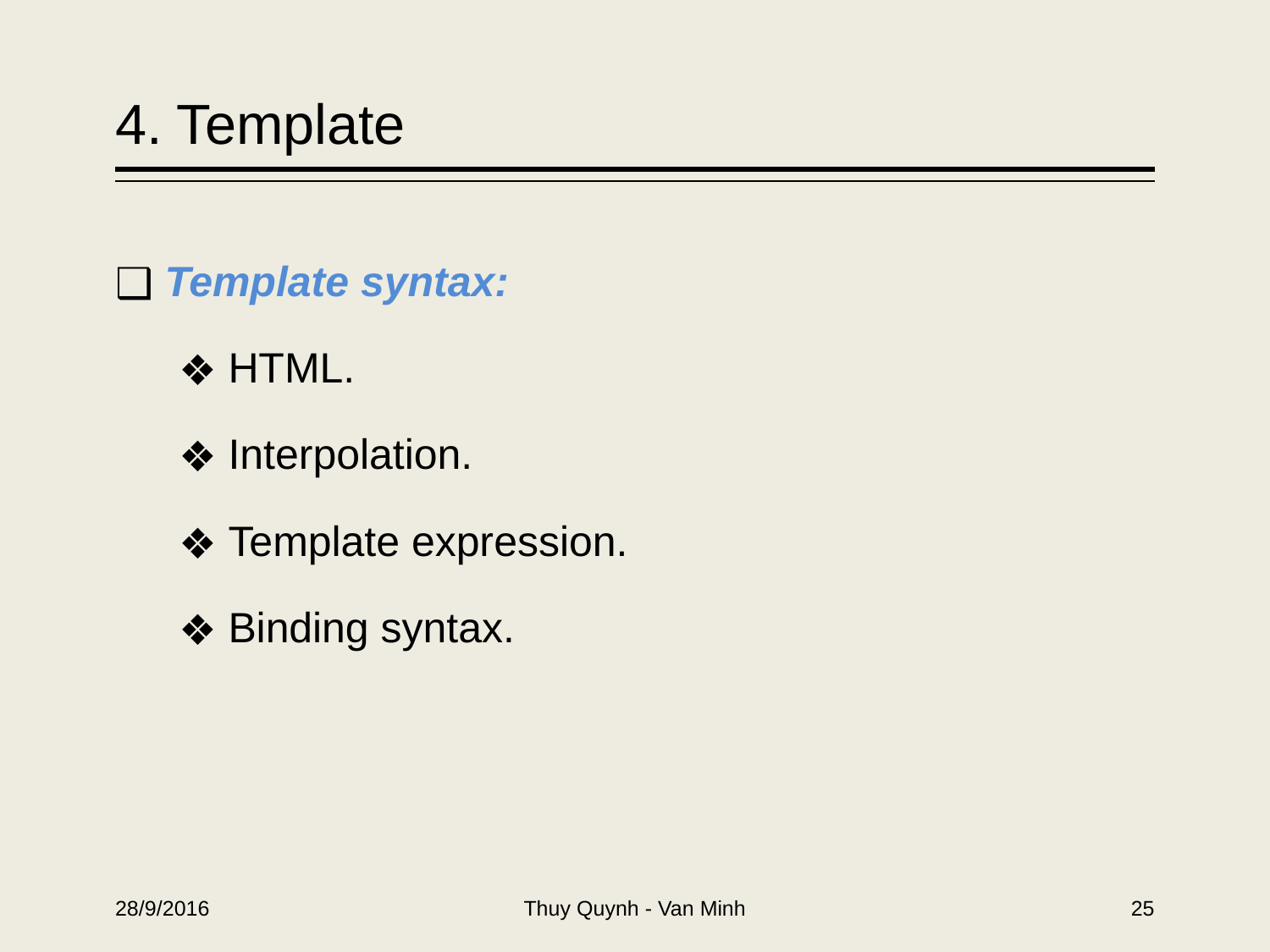

# 4. Template
 Template syntax:
 HTML.
 Interpolation.
 Template expression.
 Binding syntax.
Thuy Quynh - Van Minh
28/9/2016
25